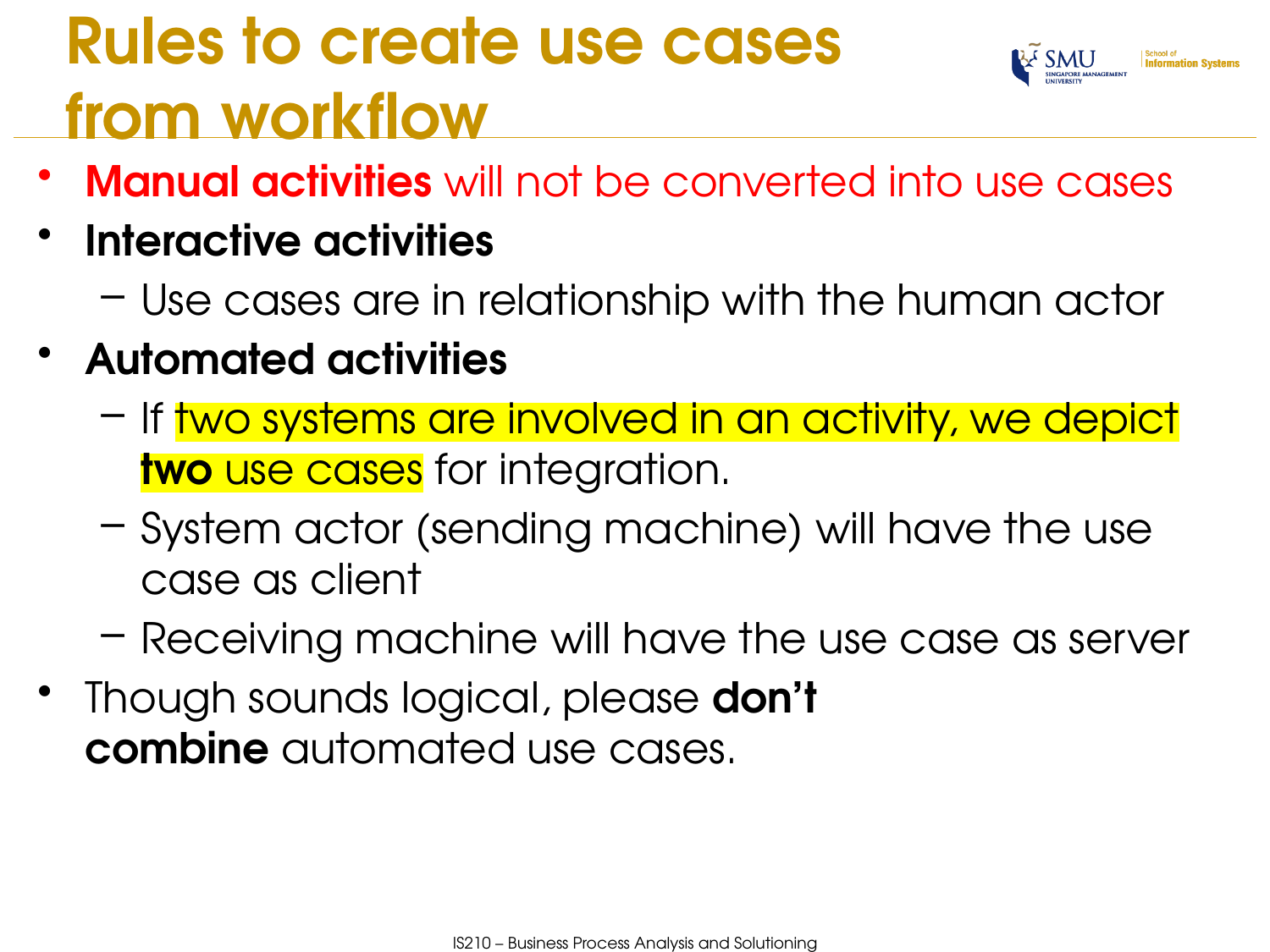

# Rules to create use cases from workflow
Manual activities will not be converted into use cases
Interactive activities
Use cases are in relationship with the human actor
Automated activities
If two systems are involved in an activity, we depict two use cases for integration.
System actor (sending machine) will have the use case as client
Receiving machine will have the use case as server
Though sounds logical, please don’t combine automated use cases.